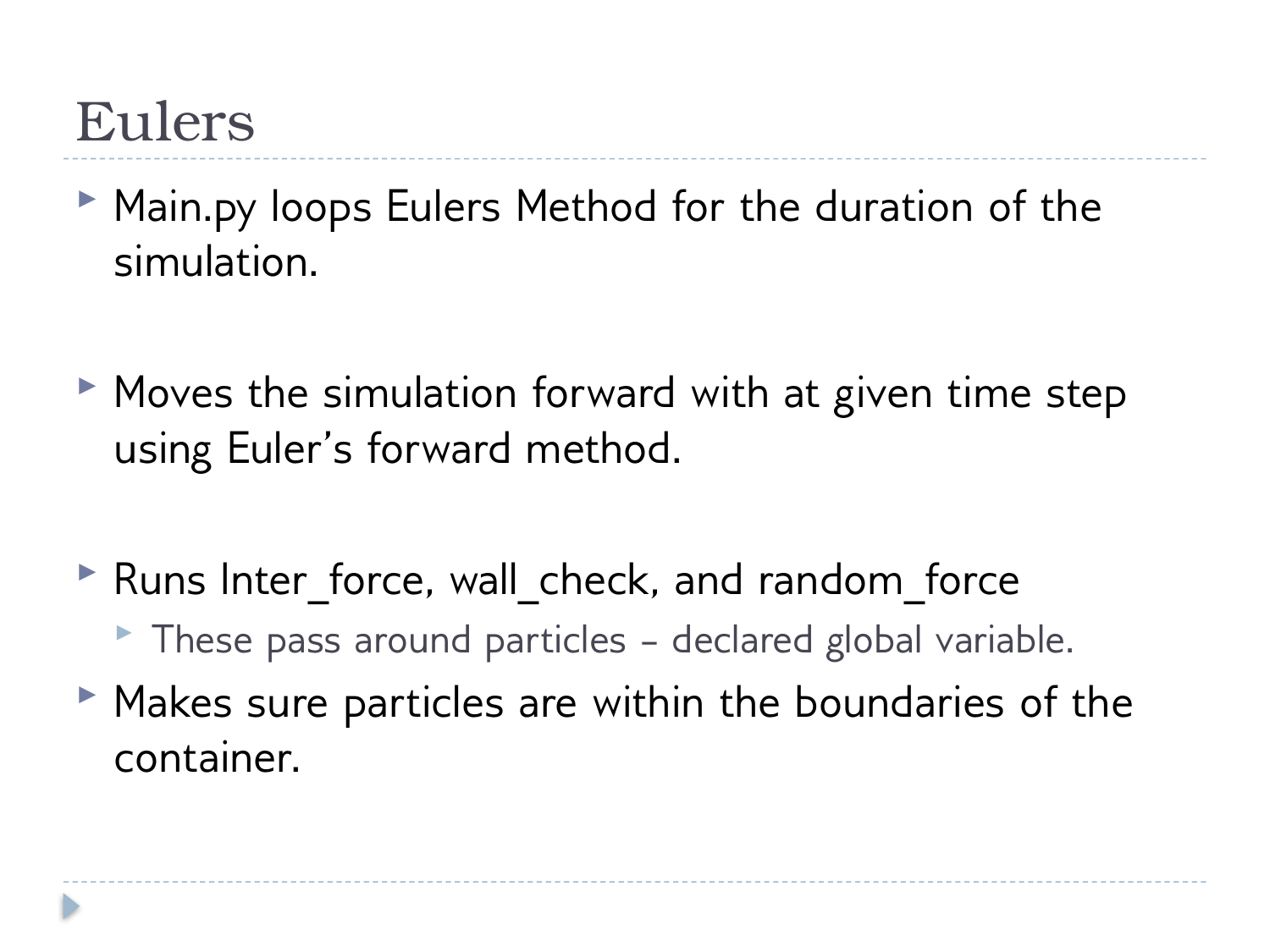

# Eulers
Main.py loops Eulers Method for the duration of the simulation.

Moves the simulation forward with at given time step using Euler’s forward method.

Runs Inter_force, wall_check, and random_force
These pass around particles – declared global variable.
Makes sure particles are within the boundaries of the container.